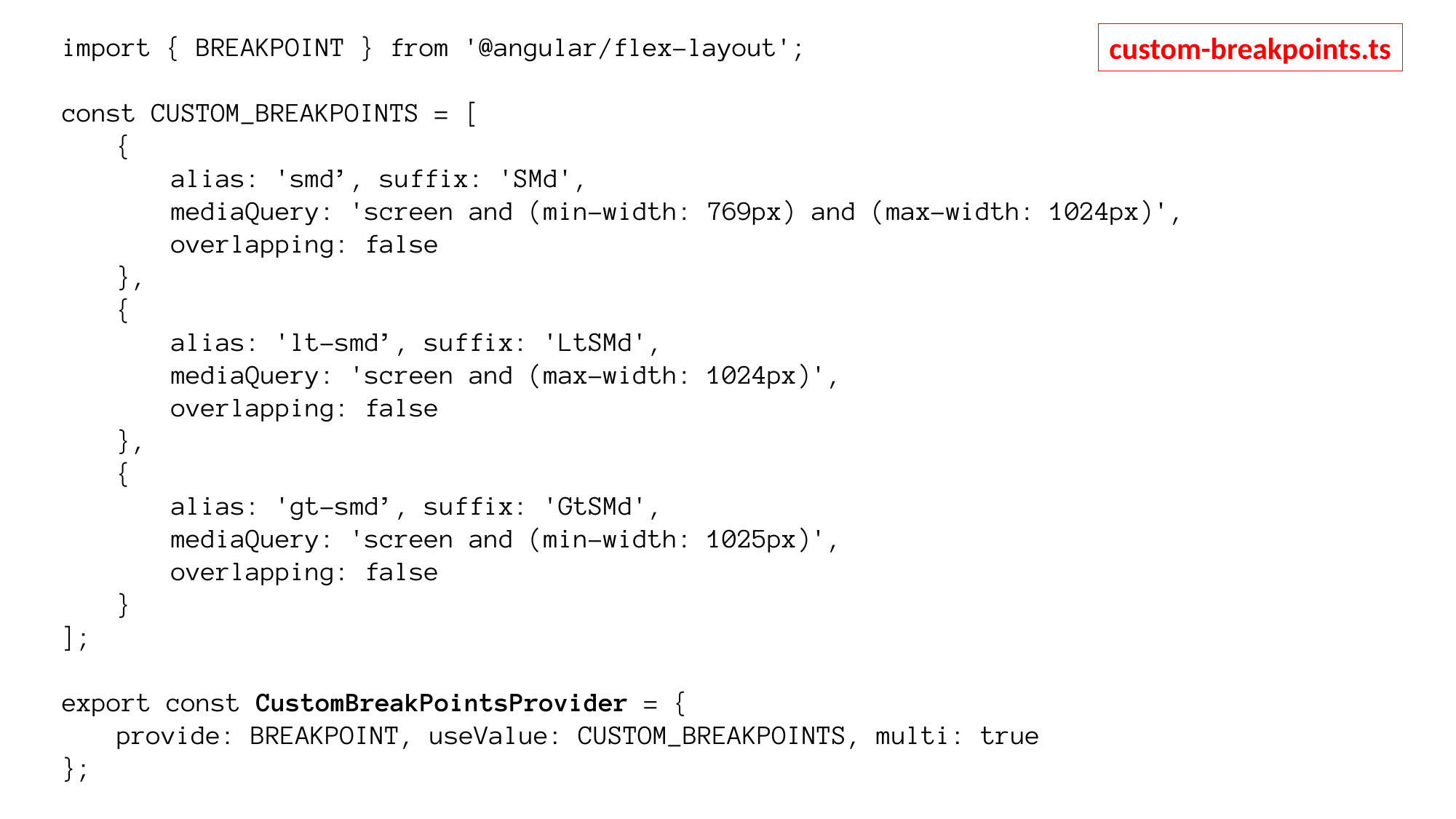

import { BREAKPOINT } from '@angular/flex-layout';
const CUSTOM_BREAKPOINTS = [
{
alias: 'smd’, suffix: 'SMd',
mediaQuery: 'screen and (min-width: 769px) and (max-width: 1024px)',
overlapping: false
},
{
alias: 'lt-smd’, suffix: 'LtSMd',
mediaQuery: 'screen and (max-width: 1024px)',
overlapping: false
},
{
alias: 'gt-smd’, suffix: 'GtSMd',
mediaQuery: 'screen and (min-width: 1025px)',
overlapping: false
}
];
export const CustomBreakPointsProvider = {
provide: BREAKPOINT, useValue: CUSTOM_BREAKPOINTS, multi: true
};
custom-breakpoints.ts